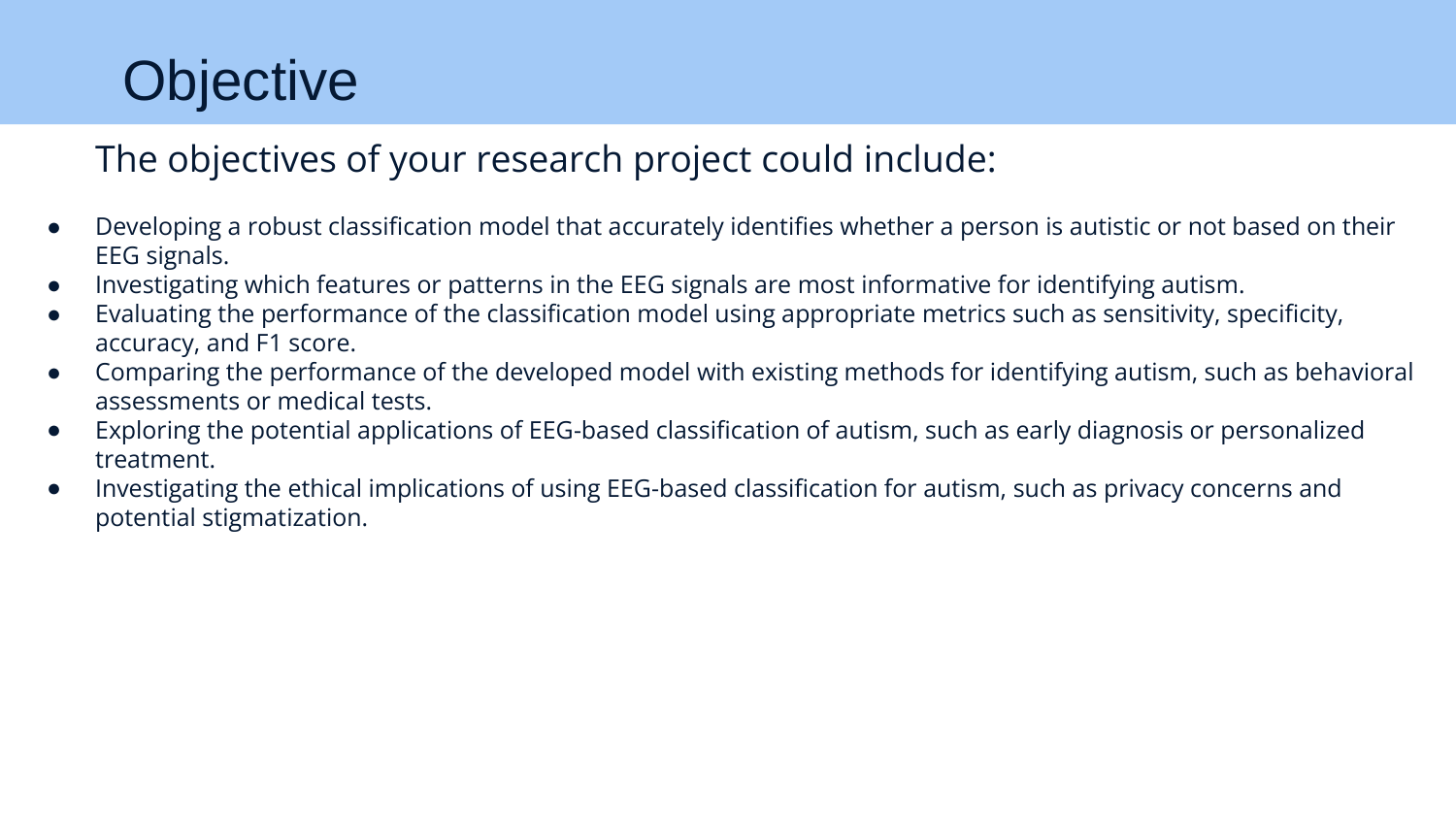

# Objective
The objectives of your research project could include:
Developing a robust classification model that accurately identifies whether a person is autistic or not based on their EEG signals.
Investigating which features or patterns in the EEG signals are most informative for identifying autism.
Evaluating the performance of the classification model using appropriate metrics such as sensitivity, specificity, accuracy, and F1 score.
Comparing the performance of the developed model with existing methods for identifying autism, such as behavioral assessments or medical tests.
Exploring the potential applications of EEG-based classification of autism, such as early diagnosis or personalized treatment.
Investigating the ethical implications of using EEG-based classification for autism, such as privacy concerns and potential stigmatization.